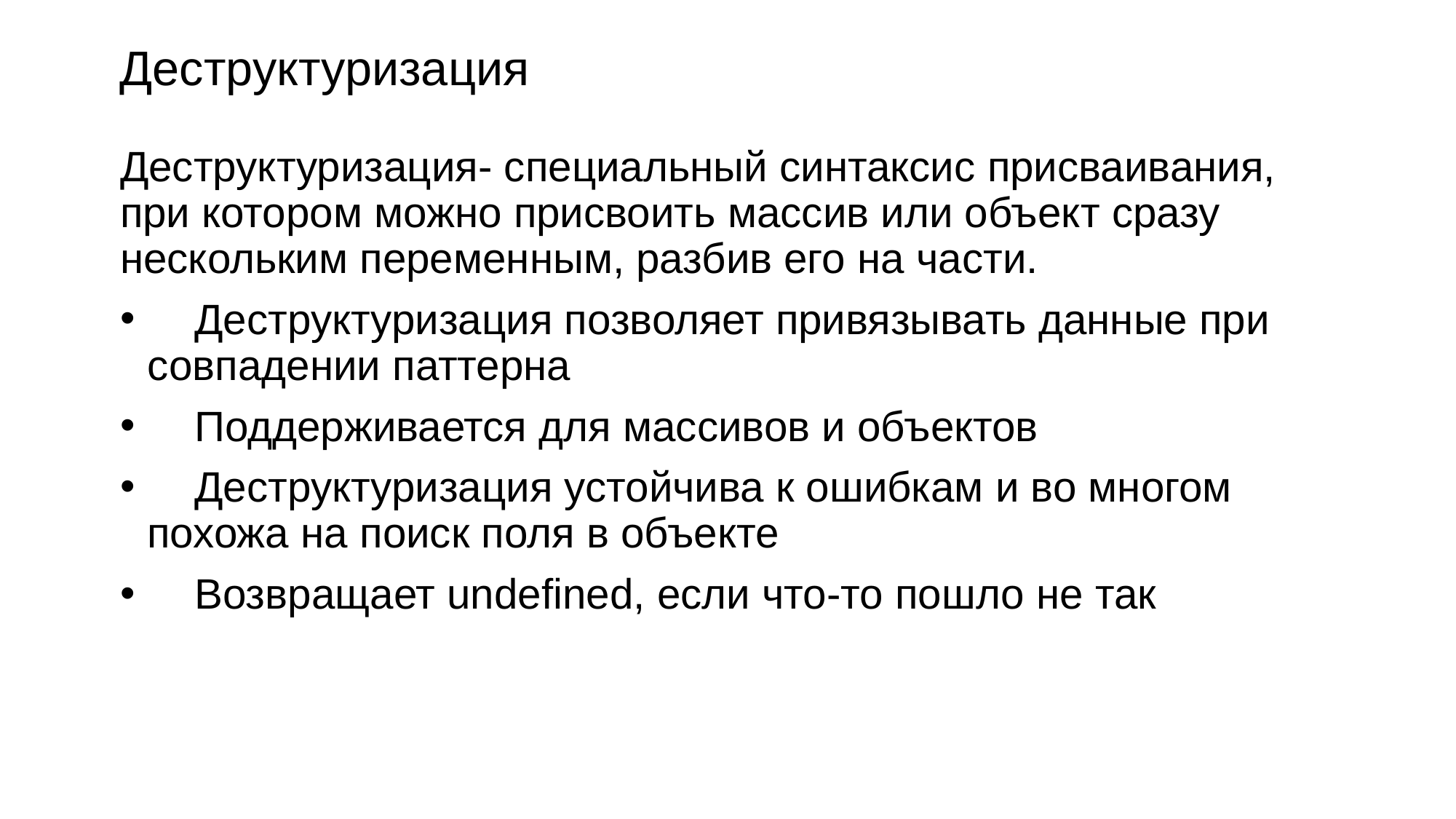

# Деструктуризация
Деструктуризация- специальный синтаксис присваивания, при котором можно присвоить массив или объект сразу нескольким переменным, разбив его на части.
    Деструктуризация позволяет привязывать данные при совпадении паттерна
    Поддерживается для массивов и объектов
    Деструктуризация устойчива к ошибкам и во многом похожа на поиск поля в объекте
    Возвращает undefined, если что-то пошло не так